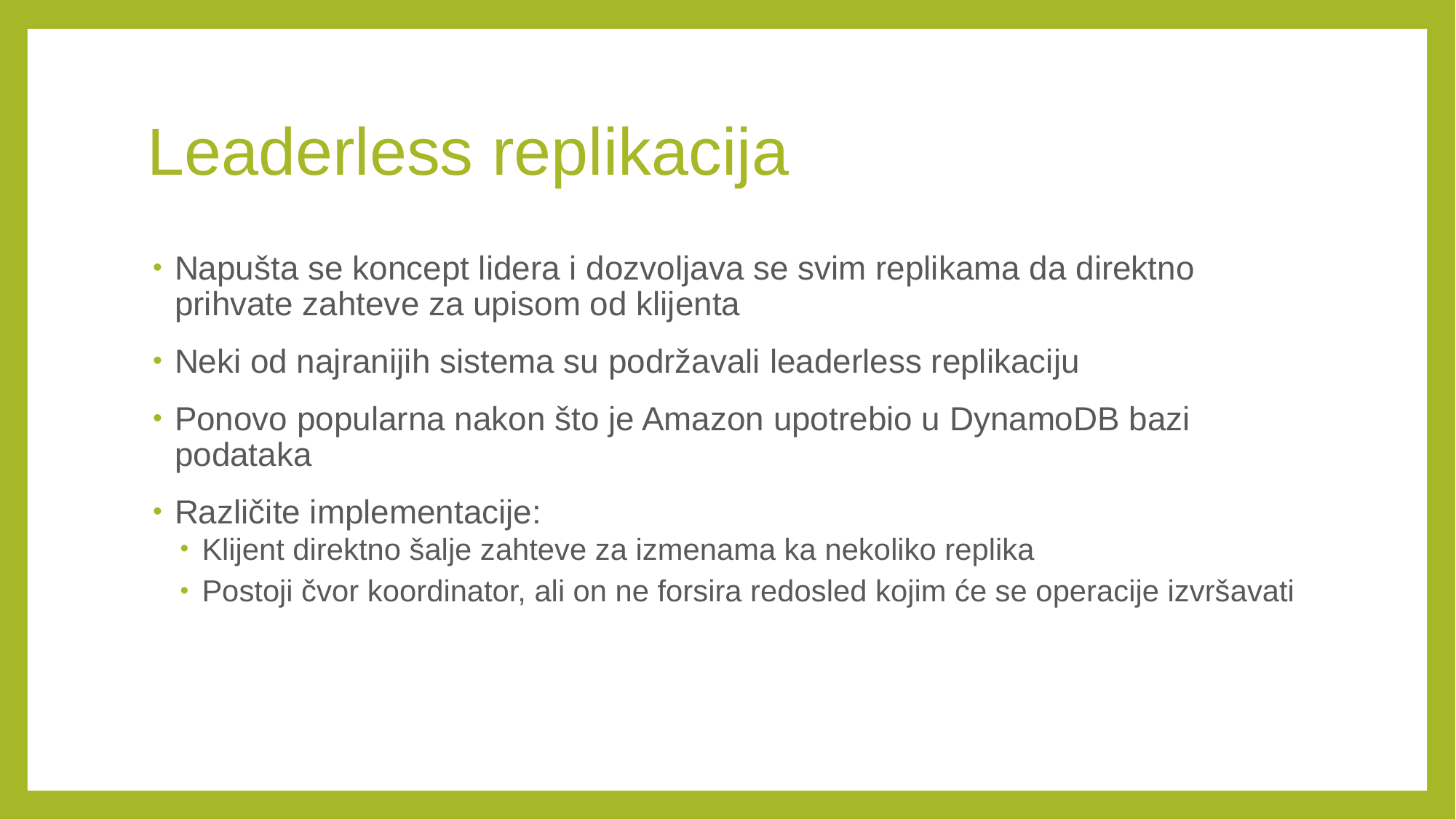

# Leaderless replikacija
Napušta se koncept lidera i dozvoljava se svim replikama da direktno prihvate zahteve za upisom od klijenta
Neki od najranijih sistema su podržavali leaderless replikaciju
Ponovo popularna nakon što je Amazon upotrebio u DynamoDB bazi podataka
Različite implementacije:
Klijent direktno šalje zahteve za izmenama ka nekoliko replika
Postoji čvor koordinator, ali on ne forsira redosled kojim će se operacije izvršavati